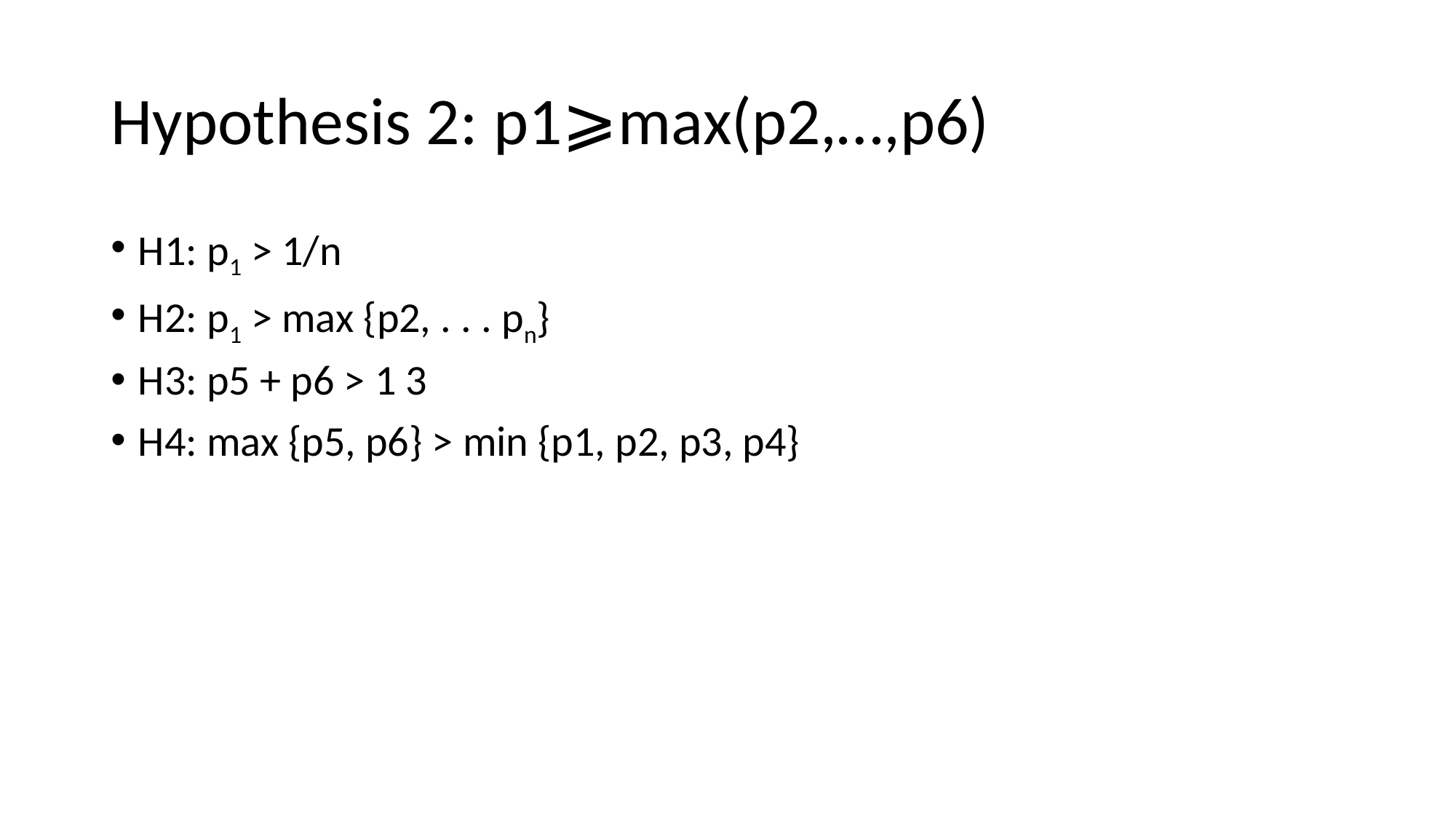

# Hypothesis 2: p1⩾max(p2,…,p6)
H1: p1 > 1/n
H2: p1 > max {p2, . . . pn}
H3: p5 + p6 > 1 3
H4: max {p5, p6} > min {p1, p2, p3, p4}